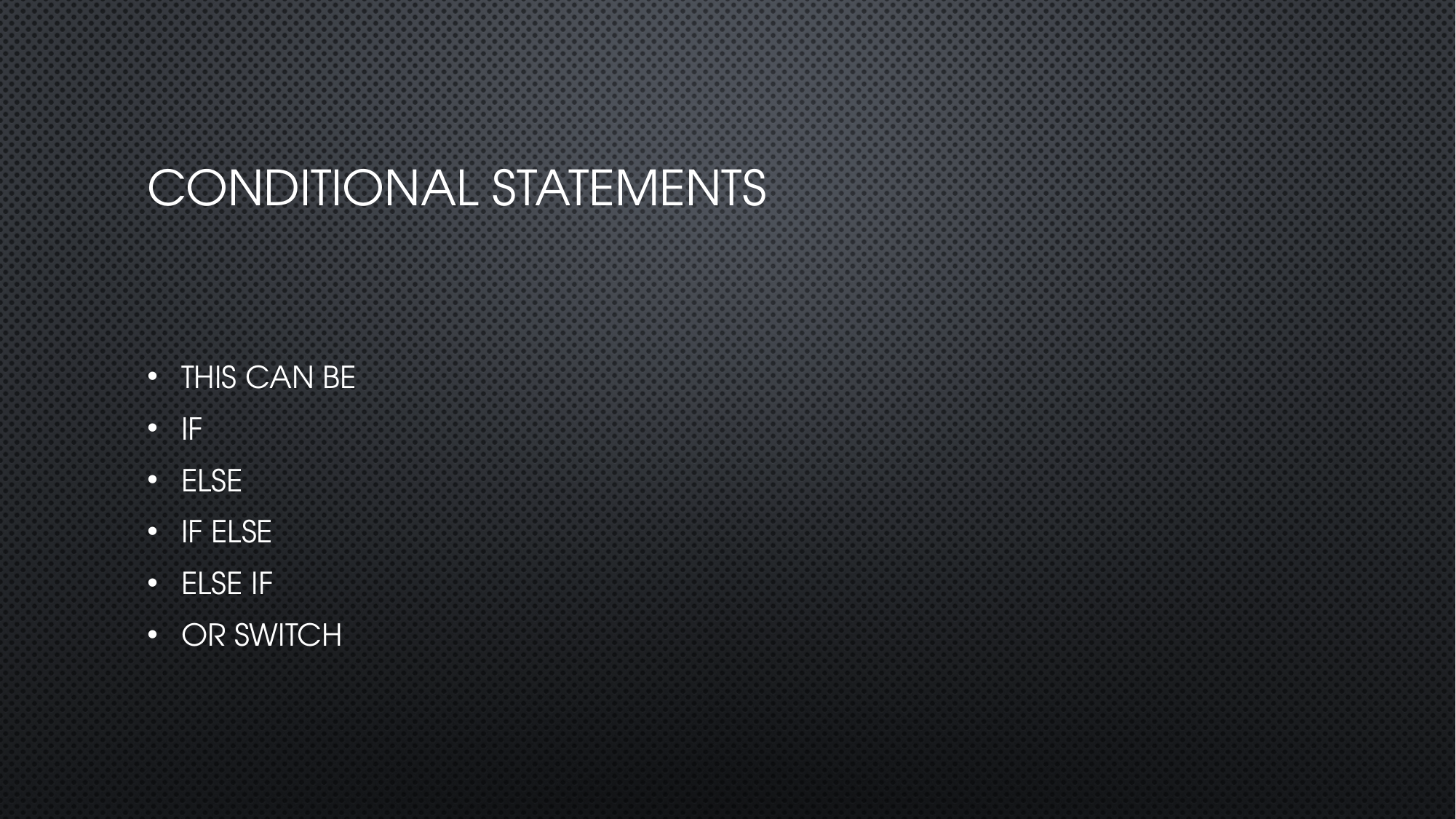

# Conditional Statements
This can Be
If
else
if else
Else if
Or switch